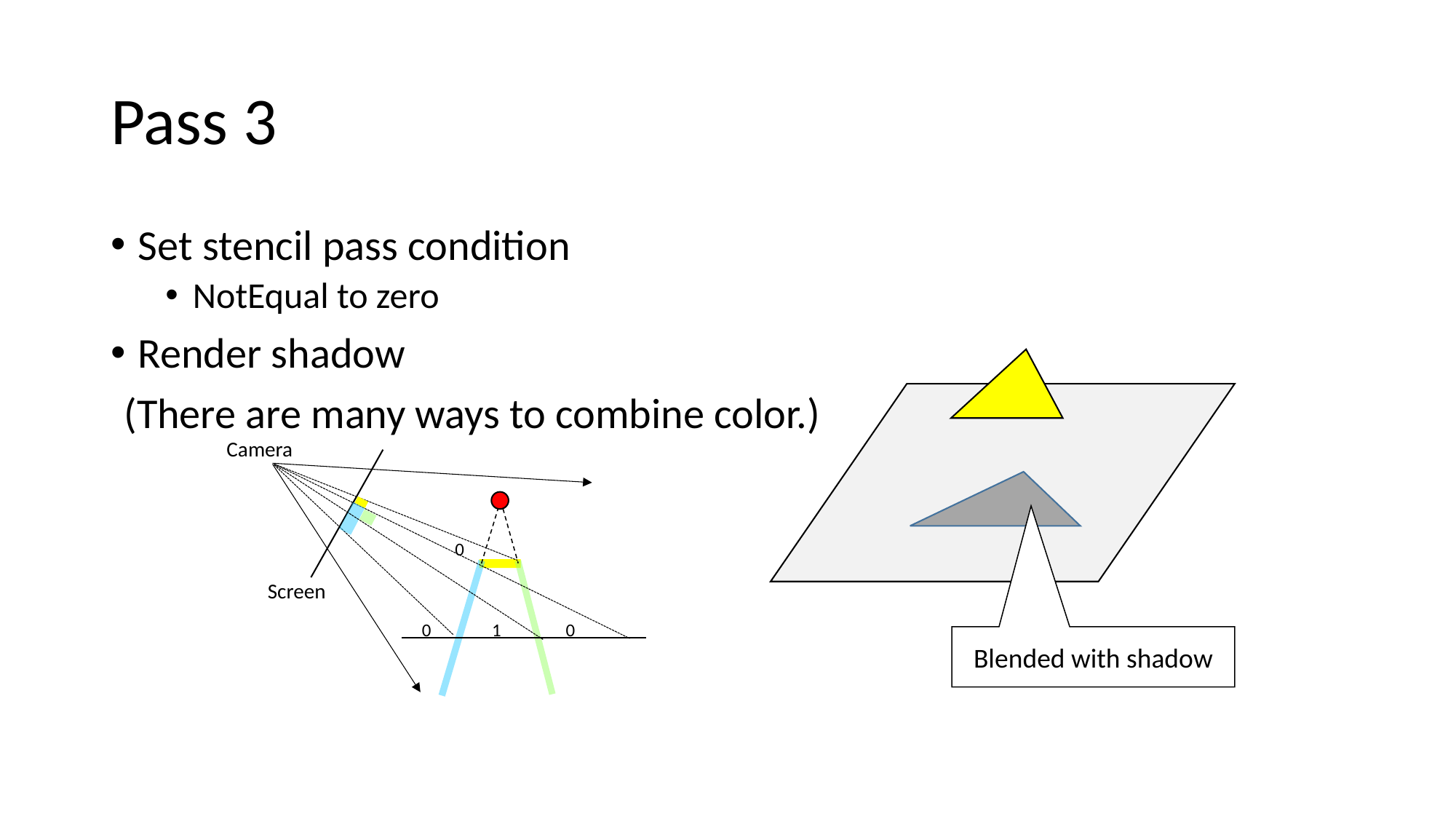

# Pass 3
Set stencil pass condition
NotEqual to zero
Render shadow
(There are many ways to combine color.)

Camera

0

Screen
0
1
0

Blended with shadow